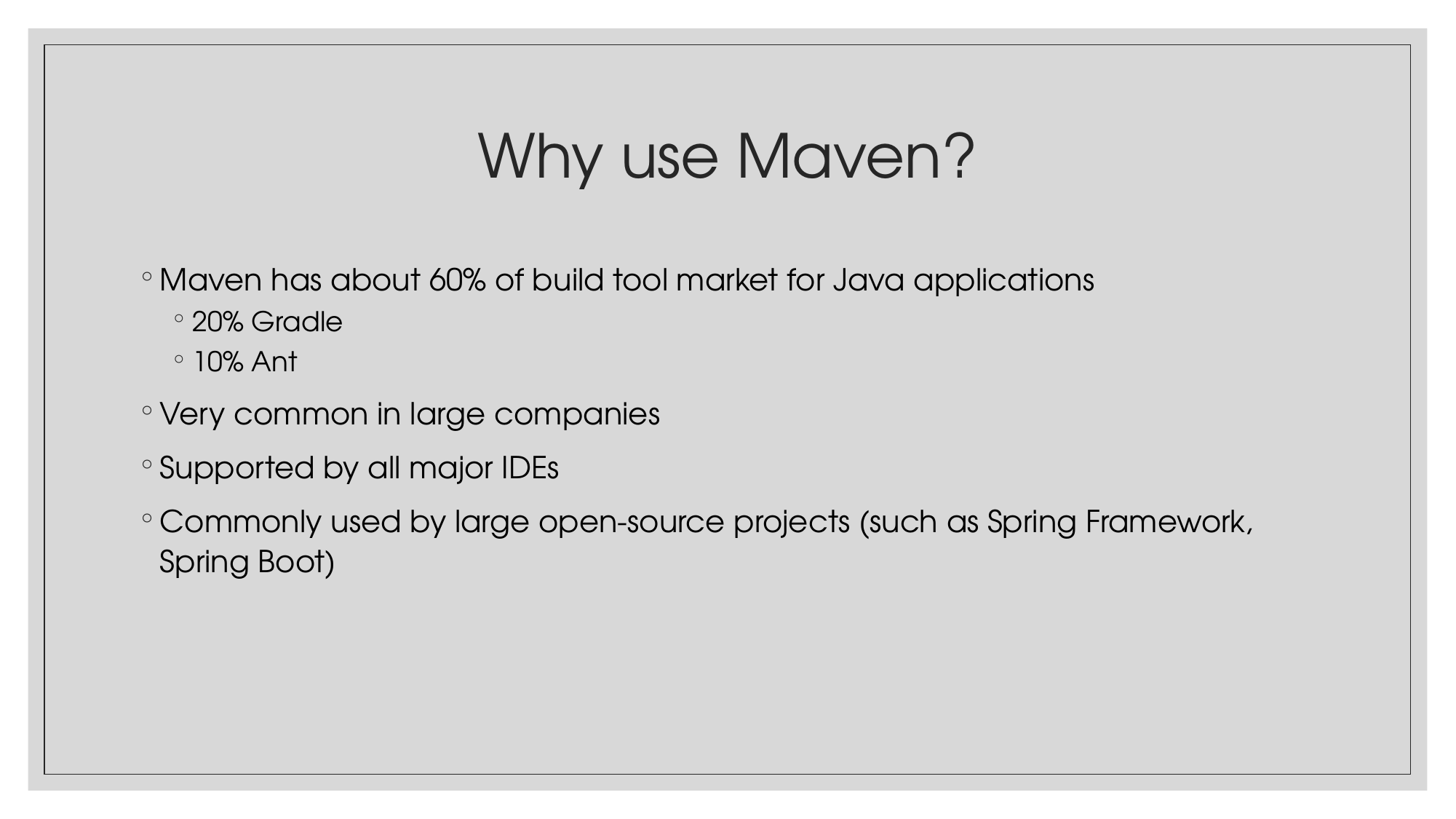

# Why use Maven?
Maven has about 60% of build tool market for Java applications
20% Gradle
10% Ant
Very common in large companies
Supported by all major IDEs
Commonly used by large open-source projects (such as Spring Framework, Spring Boot)